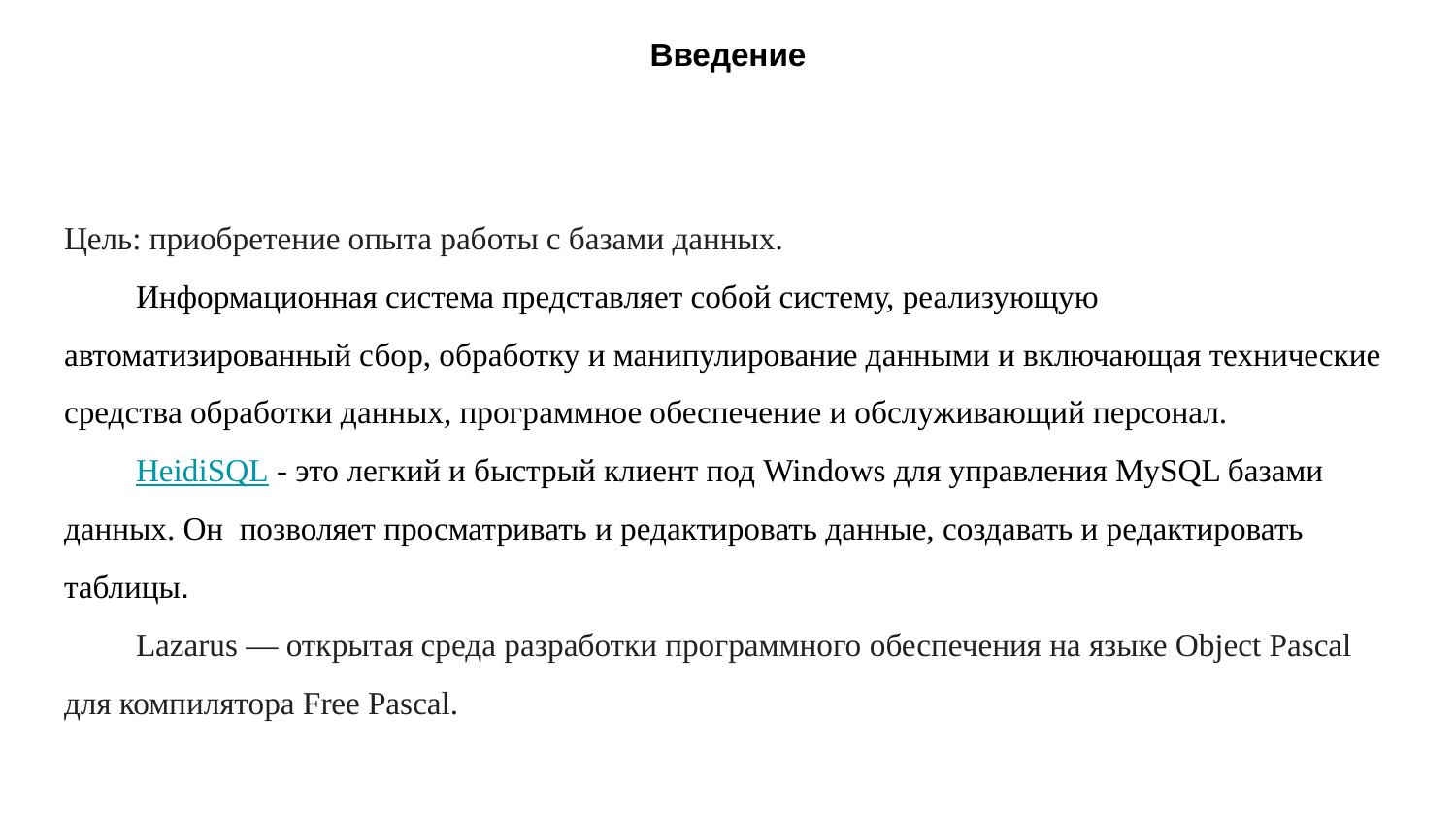

# Введение
Цель: приобретение опыта работы с базами данных.
Информационная система представляет собой систему, реализующую автоматизированный сбор, обработку и манипулирование данными и включающая технические средства обработки данных, программное обеспечение и обслуживающий персонал.
HeidiSQL - это легкий и быстрый клиент под Windows для управления MySQL базами данных. Он  позволяет просматривать и редактировать данные, создавать и редактировать таблицы.
Lazarus — открытая среда разработки программного обеспечения на языке Object Pascal для компилятора Free Pascal.